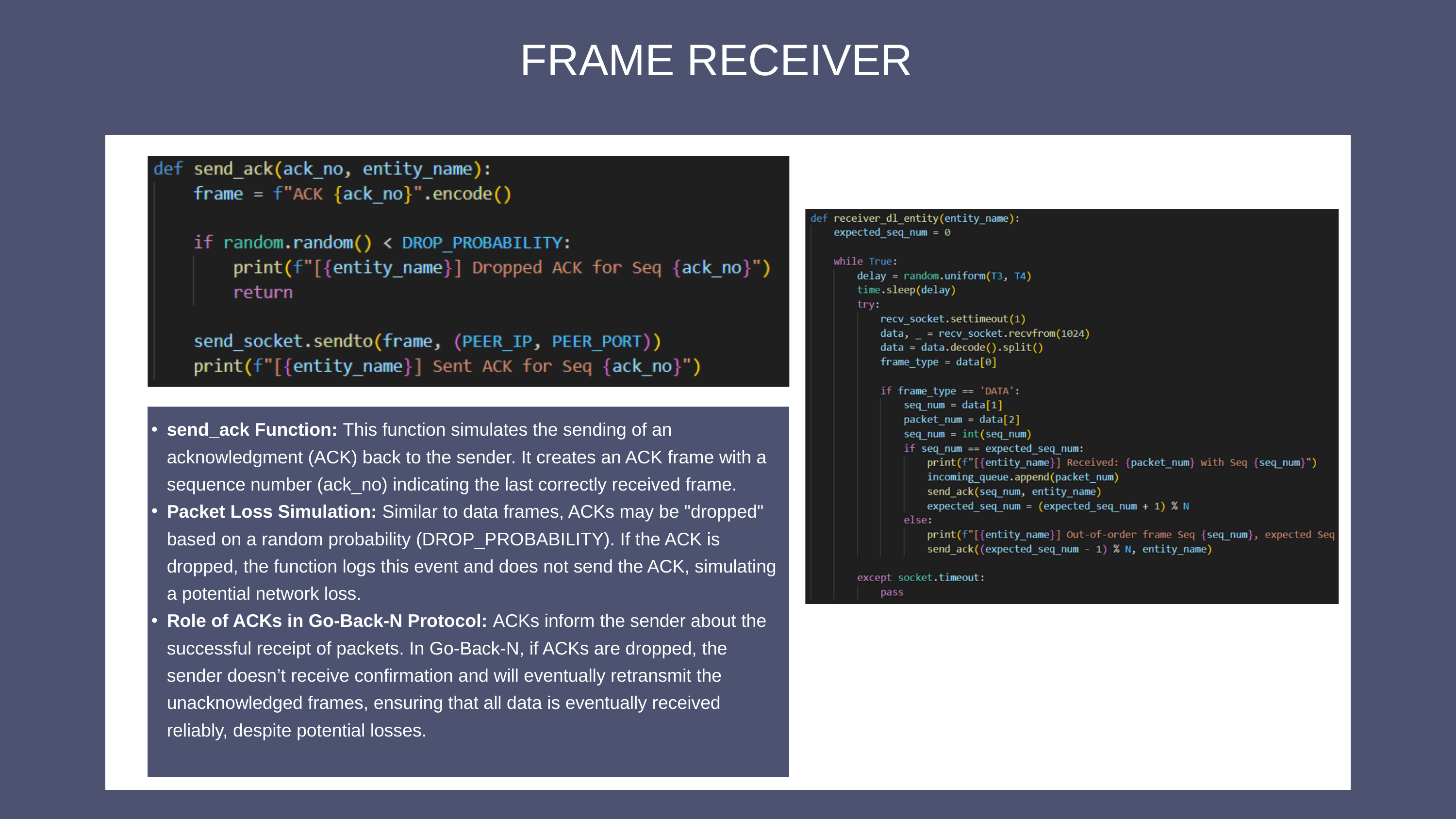

FRAME RECEIVER

send_ack Function: This function simulates the sending of an acknowledgment (ACK) back to the sender. It creates an ACK frame with a sequence number (ack_no) indicating the last correctly received frame.
Packet Loss Simulation: Similar to data frames, ACKs may be "dropped" based on a random probability (DROP_PROBABILITY). If the ACK is dropped, the function logs this event and does not send the ACK, simulating a potential network loss.
Role of ACKs in Go-Back-N Protocol: ACKs inform the sender about the successful receipt of packets. In Go-Back-N, if ACKs are dropped, the sender doesn’t receive confirmation and will eventually retransmit the unacknowledged frames, ensuring that all data is eventually received reliably, despite potential losses.